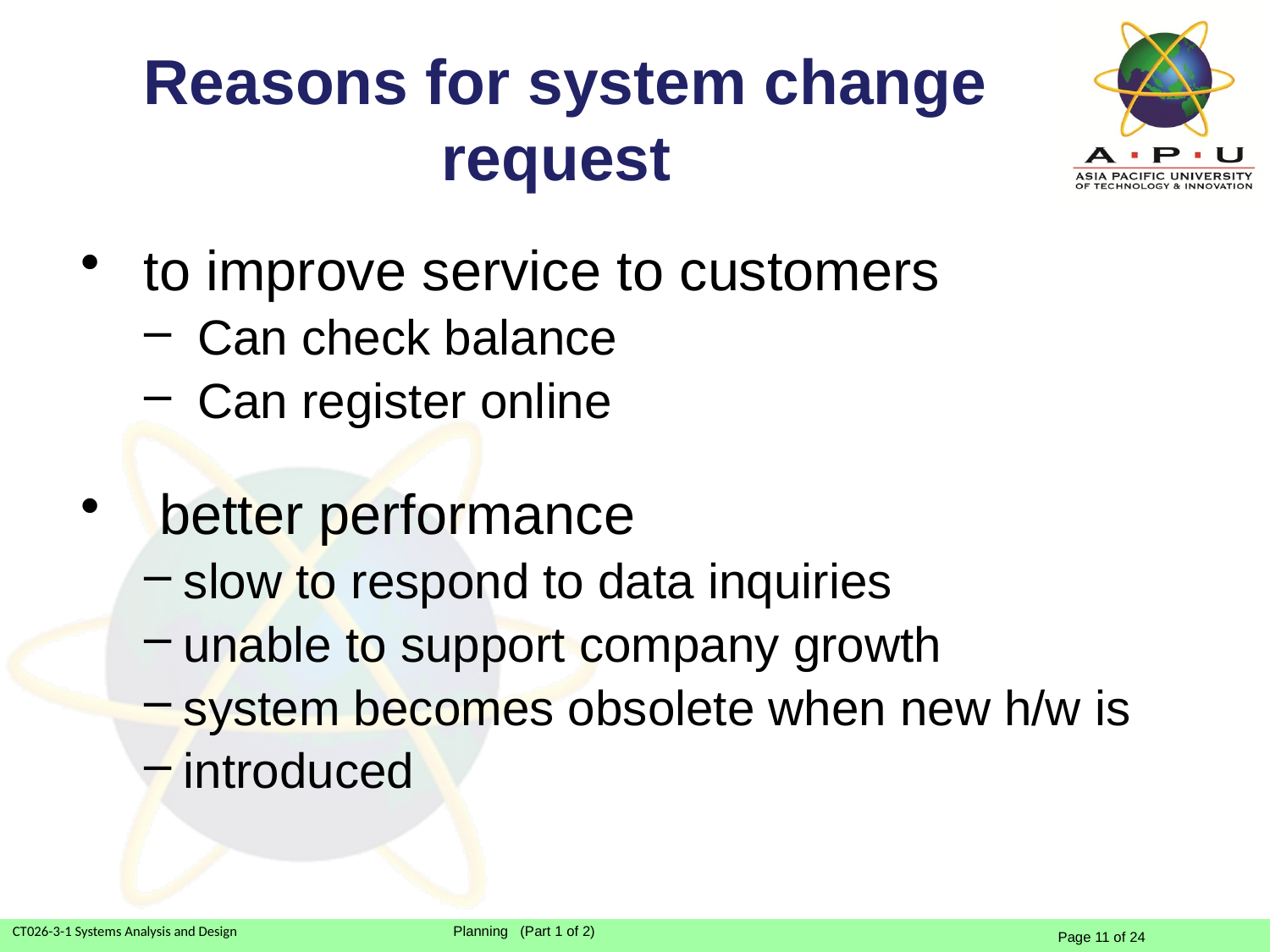

# Reasons for system change request
 to improve service to customers
 Can check balance
 Can register online

  better performance
slow to respond to data inquiries
unable to support company growth
system becomes obsolete when new h/w is
introduced